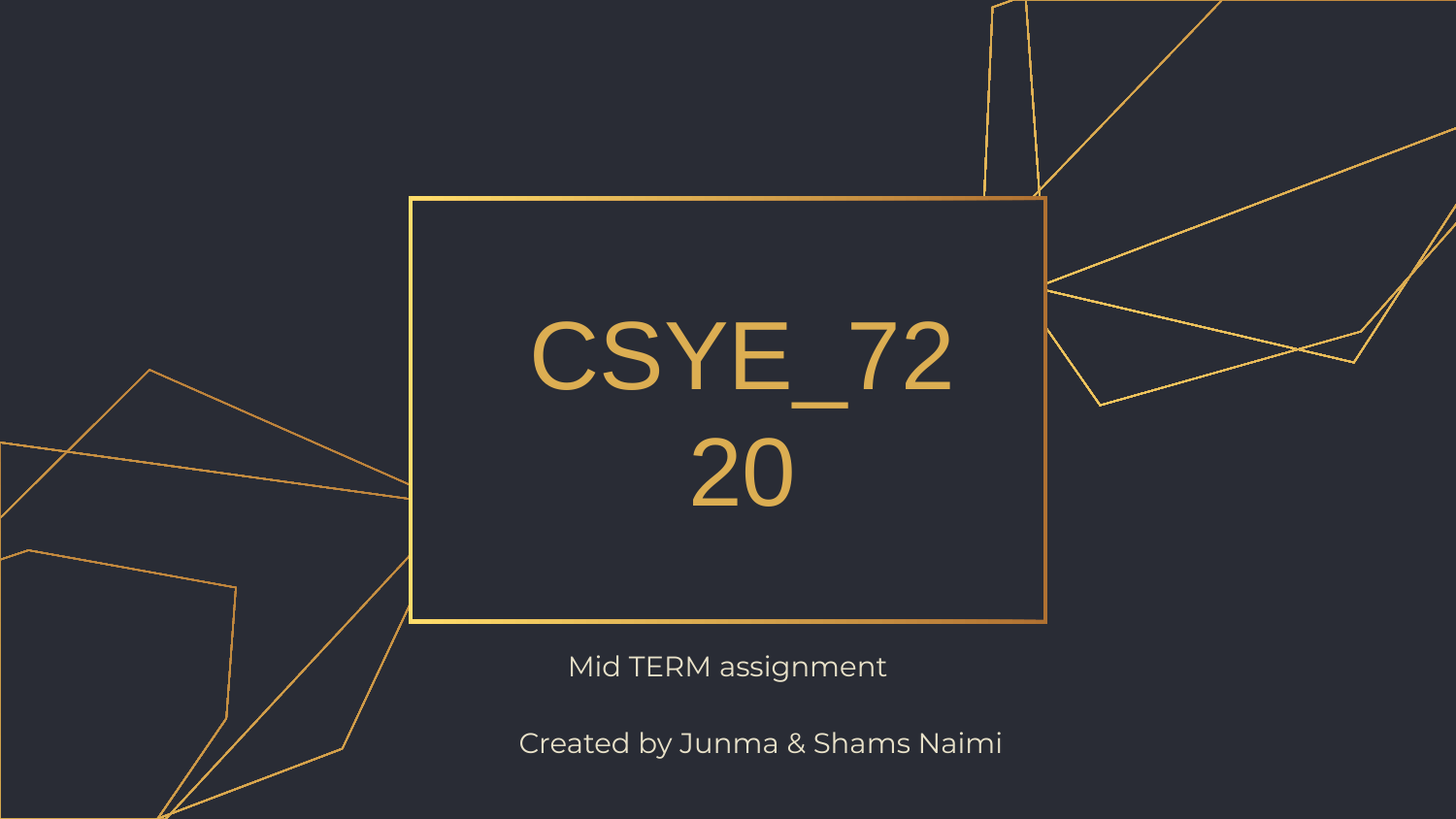

# CSYE_7220
Mid TERM assignment
Created by Junma & Shams Naimi